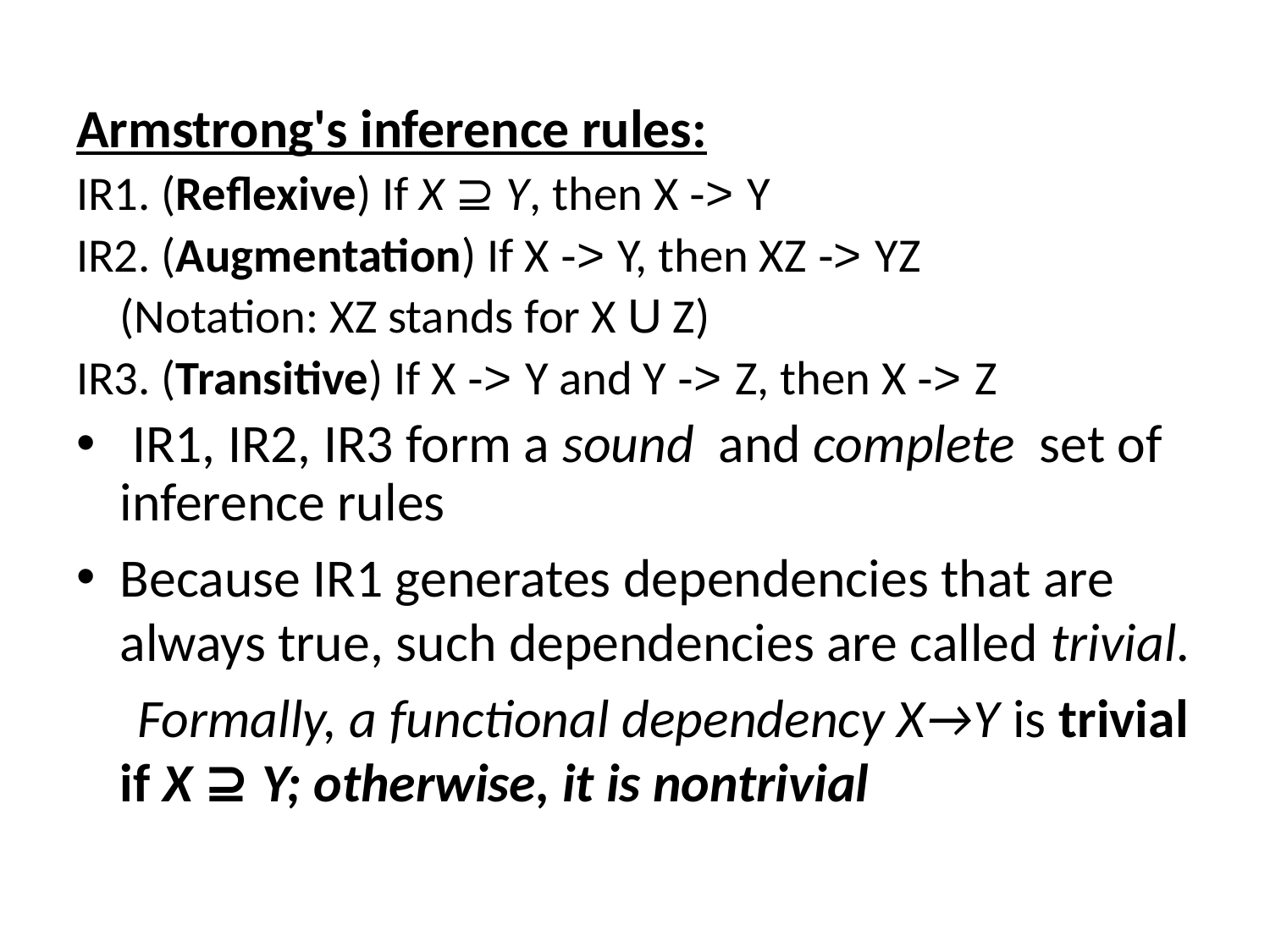

Armstrong's inference rules:
IR1. (Reflexive) If X ⊇ Y, then X -> Y
IR2. (Augmentation) If X -> Y, then XZ -> YZ
		(Notation: XZ stands for X U Z)
IR3. (Transitive) If X -> Y and Y -> Z, then X -> Z
 IR1, IR2, IR3 form a sound  and complete  set of inference rules
Because IR1 generates dependencies that are always true, such dependencies are called trivial.
     Formally, a functional dependency X→Y is trivial if X ⊇ Y; otherwise, it is nontrivial